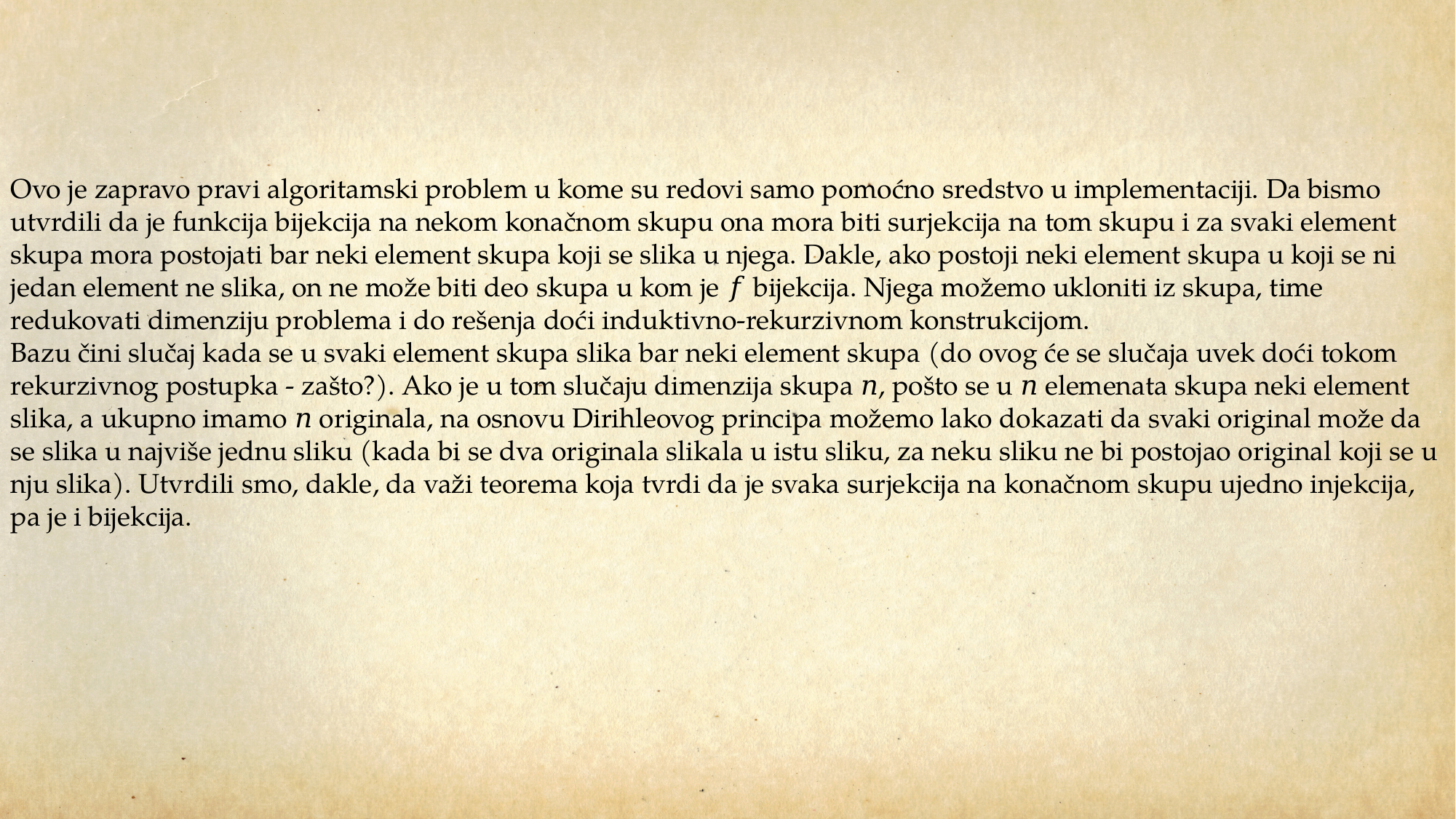

Ovo je zapravo pravi algoritamski problem u kome su redovi samo pomoćno sredstvo u implementaciji. Da bismo utvrdili da je funkcija bijekcija na nekom konačnom skupu ona mora biti surjekcija na tom skupu i za svaki element skupa mora postojati bar neki element skupa koji se slika u njega. Dakle, ako postoji neki element skupa u koji se ni jedan element ne slika, on ne može biti deo skupa u kom je 𝑓 bijekcija. Njega možemo ukloniti iz skupa, time redukovati dimenziju problema i do rešenja doći induktivno-rekurzivnom konstrukcijom.
Bazu čini slučaj kada se u svaki element skupa slika bar neki element skupa (do ovog će se slučaja uvek doći tokom rekurzivnog postupka - zašto?). Ako je u tom slučaju dimenzija skupa 𝑛, pošto se u 𝑛 elemenata skupa neki element
slika, a ukupno imamo 𝑛 originala, na osnovu Dirihleovog principa možemo lako dokazati da svaki original može da se slika u najviše jednu sliku (kada bi se dva originala slikala u istu sliku, za neku sliku ne bi postojao original koji se u nju slika). Utvrdili smo, dakle, da važi teorema koja tvrdi da je svaka surjekcija na konačnom skupu ujedno injekcija, pa je i bijekcija.